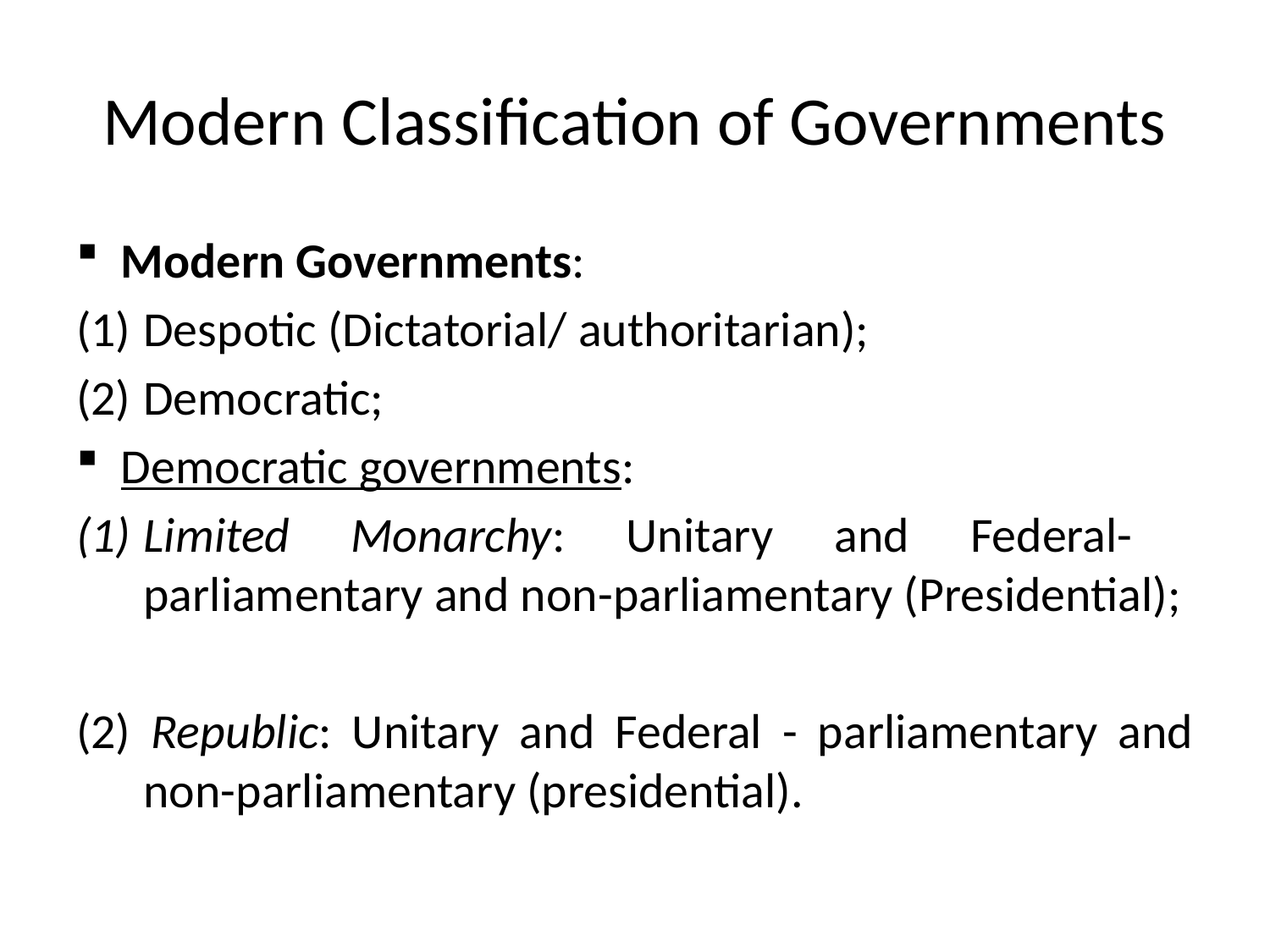

# Modern Classification of Governments
Modern Governments:
Despotic (Dictatorial/ authoritarian);
Democratic;
Democratic governments:
Limited Monarchy: Unitary and Federal-  parliamentary and non-parliamentary (Presidential);

(2) Republic: Unitary and Federal - parliamentary and non-parliamentary (presidential).